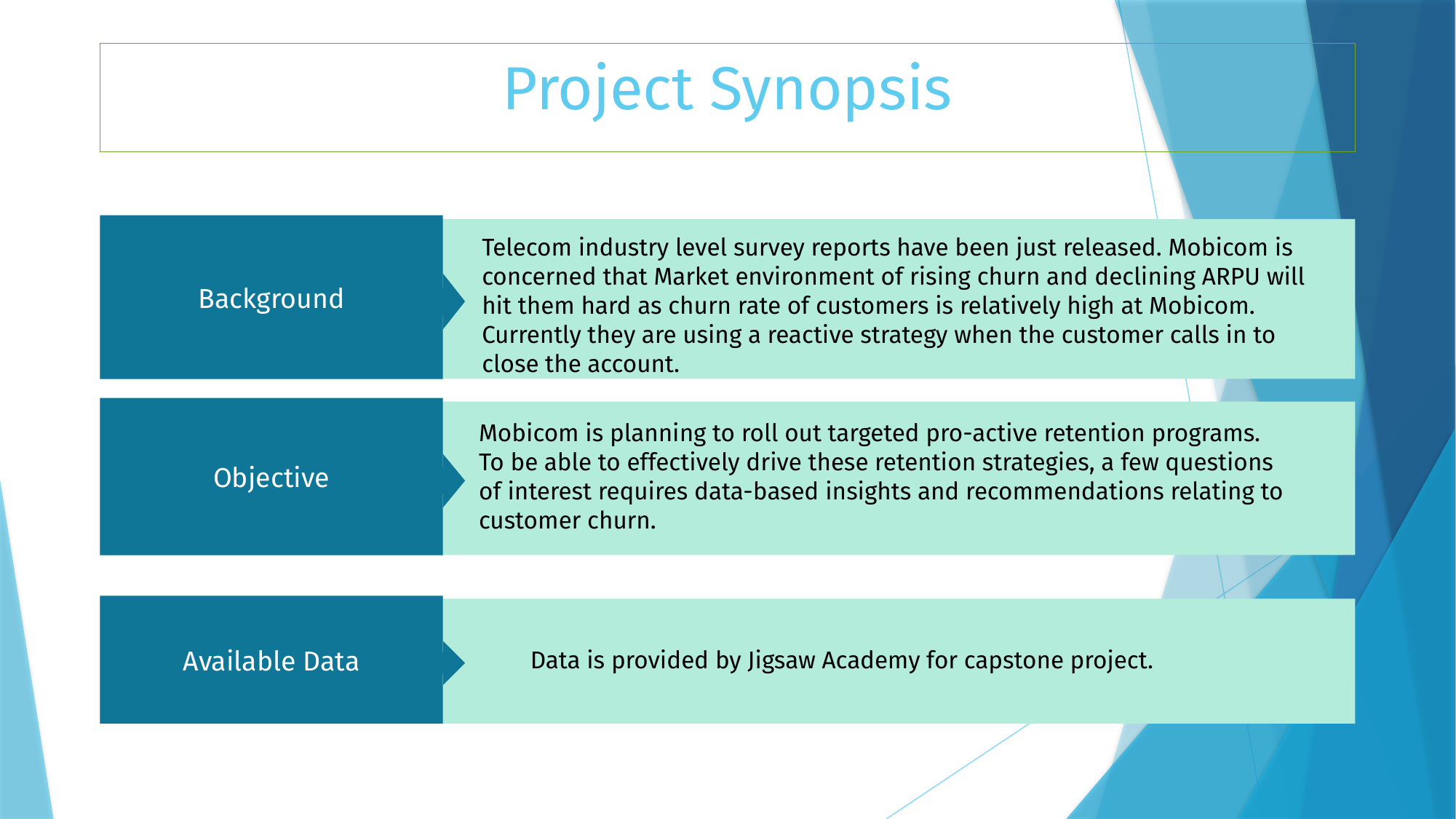

# Project Synopsis
Background

Telecom industry level survey reports have been just released. Mobicom is concerned that Market environment of rising churn and declining ARPU will hit them hard as churn rate of customers is relatively high at Mobicom. Currently they are using a reactive strategy when the customer calls in to close the account.
Objective

Mobicom is planning to roll out targeted pro-active retention programs. To be able to effectively drive these retention strategies, a few questions of interest requires data-based insights and recommendations relating to customer churn.
Available Data

Data is provided by Jigsaw Academy for capstone project.